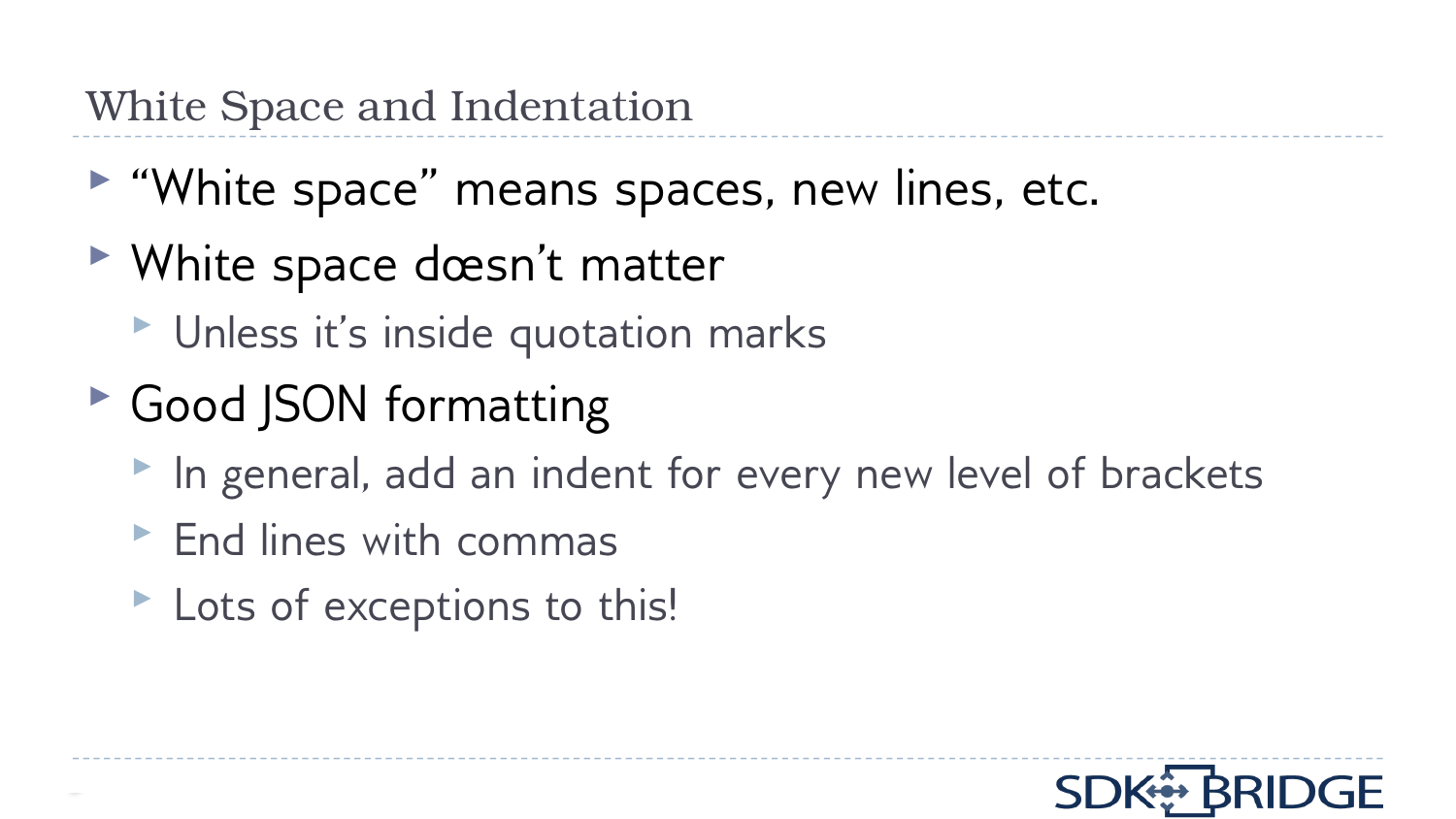

# White Space and Indentation
“White space” means spaces, new lines, etc.
White space doesn’t matter
Unless it’s inside quotation marks
Good JSON formatting
In general, add an indent for every new level of brackets
End lines with commas
Lots of exceptions to this!